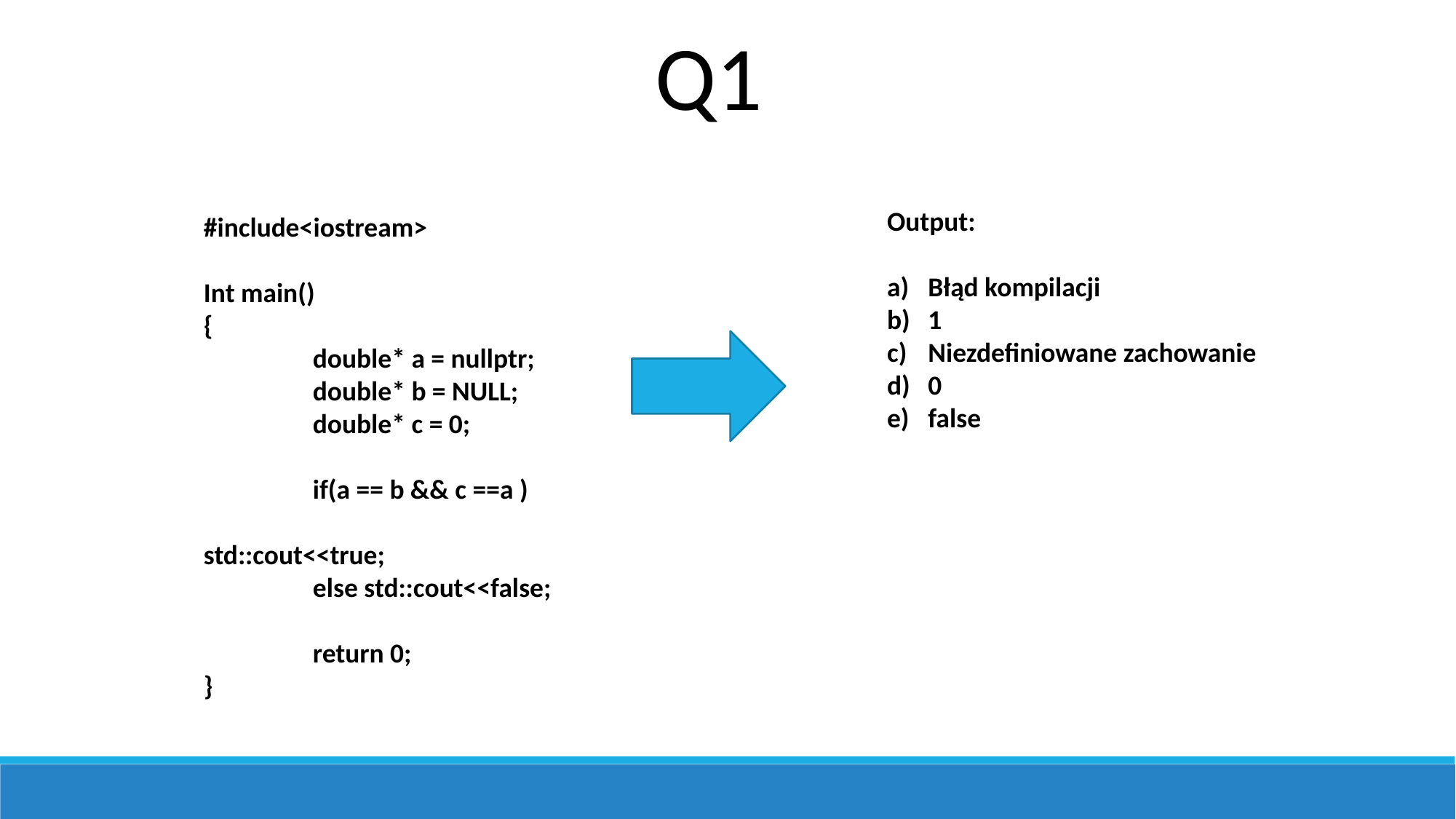

Q1
Output:

Błąd kompilacji
1
Niezdefiniowane zachowanie
0
false

#include<iostream>

Int main()
{
	double* a = nullptr;
	double* b = NULL;
	double* c = 0;

	if(a == b && c ==a )
		std::cout<<true;
	else std::cout<<false;

	return 0;
}